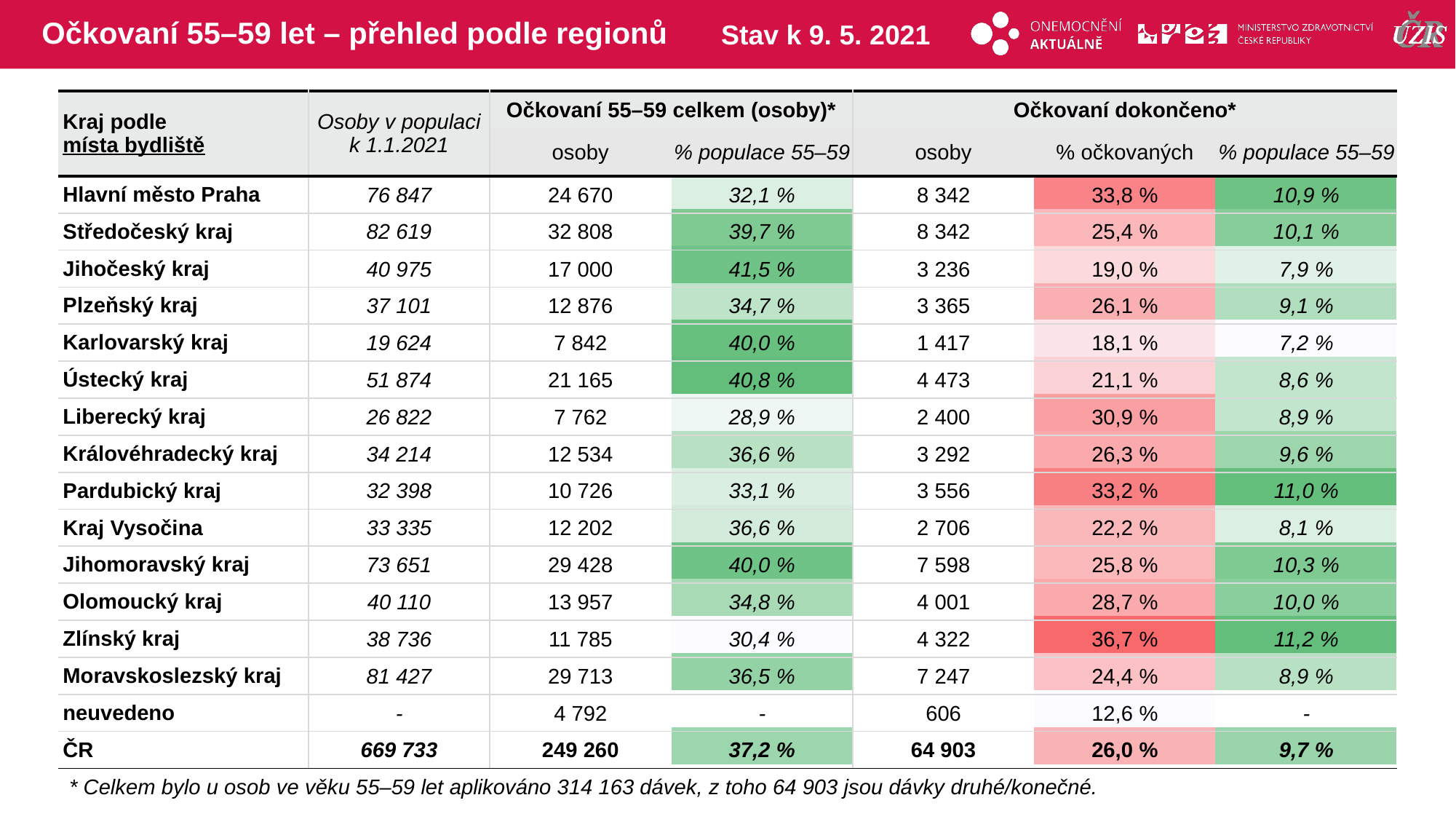

# Očkovaní 55–59 let – přehled podle regionů
Stav k 9. 5. 2021
| Kraj podle místa bydliště | Osoby v populaci k 1.1.2021 | Očkovaní 55–59 celkem (osoby)\* |  | Očkovaní dokončeno\* |  |  |
| --- | --- | --- | --- | --- | --- | --- |
|  |  | osoby | % populace 55–59 | osoby | % očkovaných | % populace 55–59 |
| Hlavní město Praha | 76 847 | 24 670 | 32,1 % | 8 342 | 33,8 % | 10,9 % |
| Středočeský kraj | 82 619 | 32 808 | 39,7 % | 8 342 | 25,4 % | 10,1 % |
| Jihočeský kraj | 40 975 | 17 000 | 41,5 % | 3 236 | 19,0 % | 7,9 % |
| Plzeňský kraj | 37 101 | 12 876 | 34,7 % | 3 365 | 26,1 % | 9,1 % |
| Karlovarský kraj | 19 624 | 7 842 | 40,0 % | 1 417 | 18,1 % | 7,2 % |
| Ústecký kraj | 51 874 | 21 165 | 40,8 % | 4 473 | 21,1 % | 8,6 % |
| Liberecký kraj | 26 822 | 7 762 | 28,9 % | 2 400 | 30,9 % | 8,9 % |
| Královéhradecký kraj | 34 214 | 12 534 | 36,6 % | 3 292 | 26,3 % | 9,6 % |
| Pardubický kraj | 32 398 | 10 726 | 33,1 % | 3 556 | 33,2 % | 11,0 % |
| Kraj Vysočina | 33 335 | 12 202 | 36,6 % | 2 706 | 22,2 % | 8,1 % |
| Jihomoravský kraj | 73 651 | 29 428 | 40,0 % | 7 598 | 25,8 % | 10,3 % |
| Olomoucký kraj | 40 110 | 13 957 | 34,8 % | 4 001 | 28,7 % | 10,0 % |
| Zlínský kraj | 38 736 | 11 785 | 30,4 % | 4 322 | 36,7 % | 11,2 % |
| Moravskoslezský kraj | 81 427 | 29 713 | 36,5 % | 7 247 | 24,4 % | 8,9 % |
| neuvedeno | - | 4 792 | - | 606 | 12,6 % | - |
| ČR | 669 733 | 249 260 | 37,2 % | 64 903 | 26,0 % | 9,7 % |
|  |  |  |  |  |  |
| --- | --- | --- | --- | --- | --- |
|  |  |  |  |  |  |
|  |  |  |  |  |  |
|  |  |  |  |  |  |
|  |  |  |  |  |  |
|  |  |  |  |  |  |
|  |  |  |  |  |  |
|  |  |  |  |  |  |
|  |  |  |  |  |  |
|  |  |  |  |  |  |
|  |  |  |  |  |  |
|  |  |  |  |  |  |
|  |  |  |  |  |  |
|  |  |  |  |  |  |
|  |  |  |  |  |  |
|  |  |  |  |  |  |
* Celkem bylo u osob ve věku 55–59 let aplikováno 314 163 dávek, z toho 64 903 jsou dávky druhé/konečné.